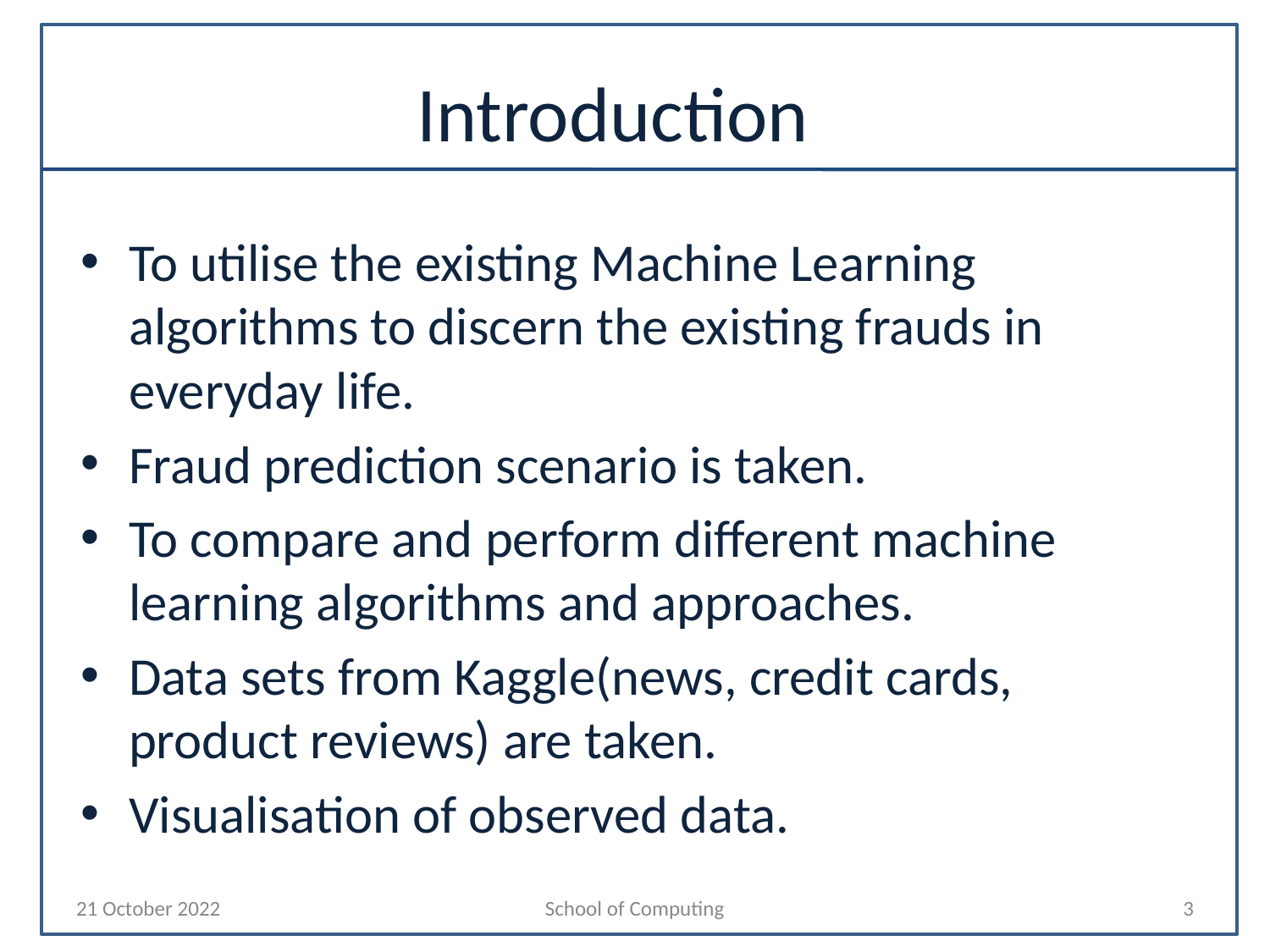

# Introduction
To utilise the existing Machine Learning algorithms to discern the existing frauds in everyday life.
Fraud prediction scenario is taken.
To compare and perform different machine learning algorithms and approaches.
Data sets from Kaggle(news, credit cards, product reviews) are taken.
Visualisation of observed data.

21 October 2022
School of Computing
3